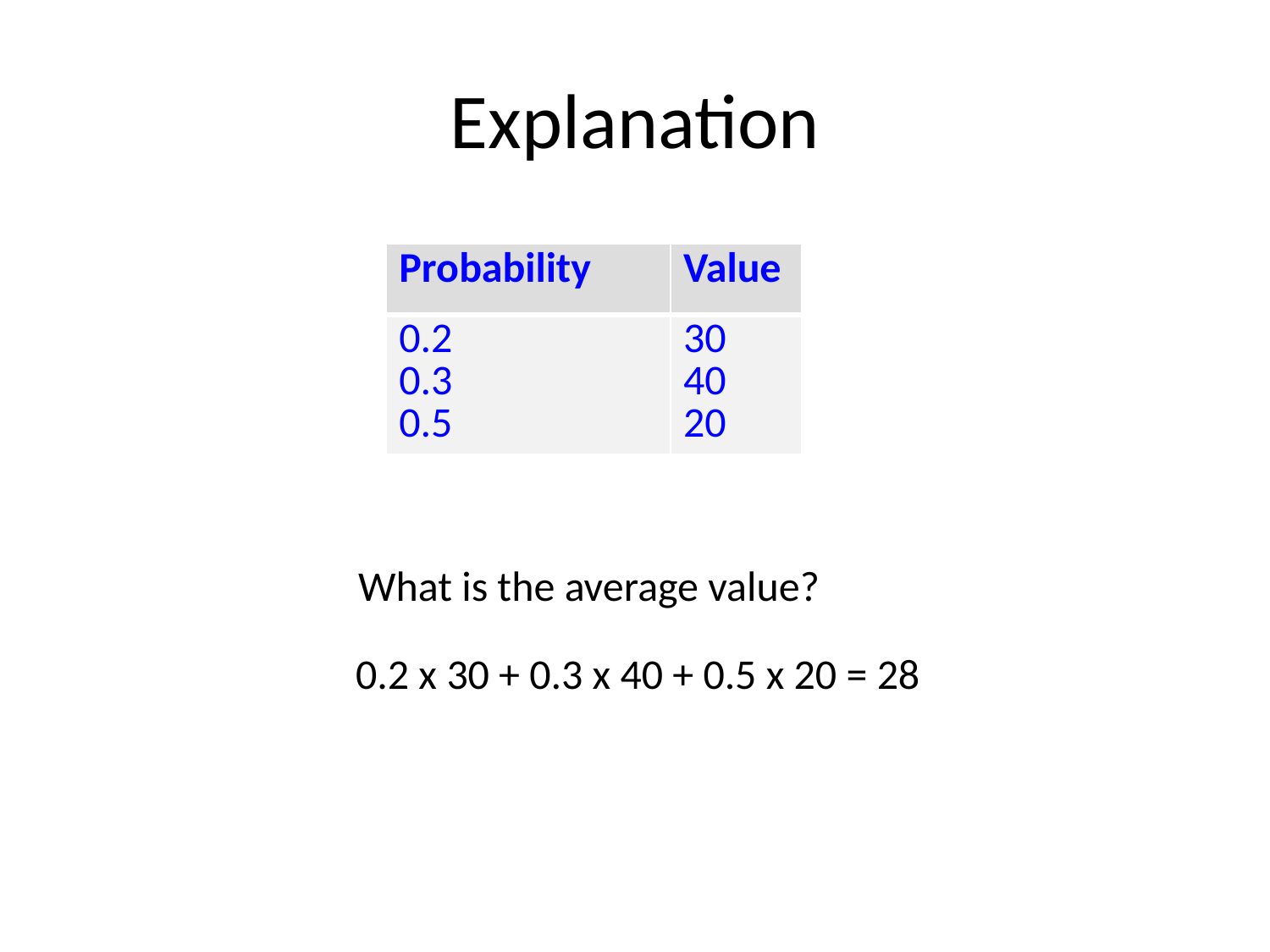

# Explanation
| Probability | Value |
| --- | --- |
| 0.2 0.3 0.5 | 30 40 20 |
What is the average value?
0.2 x 30 + 0.3 x 40 + 0.5 x 20 = 28